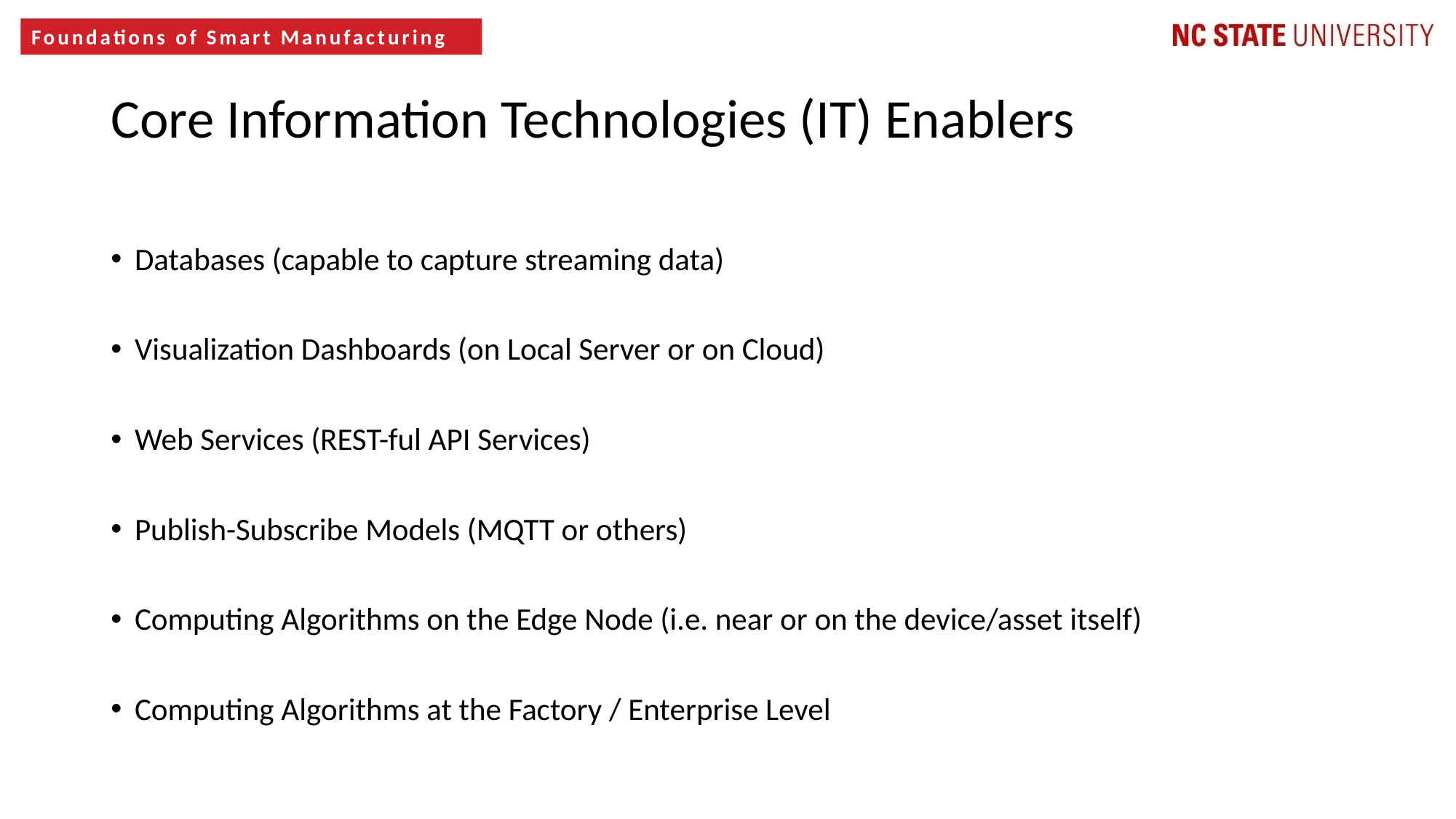

# Core Information Technologies (IT) Enablers

Databases (capable to capture streaming data)

Visualization Dashboards (on Local Server or on Cloud)

Web Services (REST-ful API Services)

Publish-Subscribe Models (MQTT or others)

Computing Algorithms on the Edge Node (i.e. near or on the device/asset itself)

Computing Algorithms at the Factory / Enterprise Level